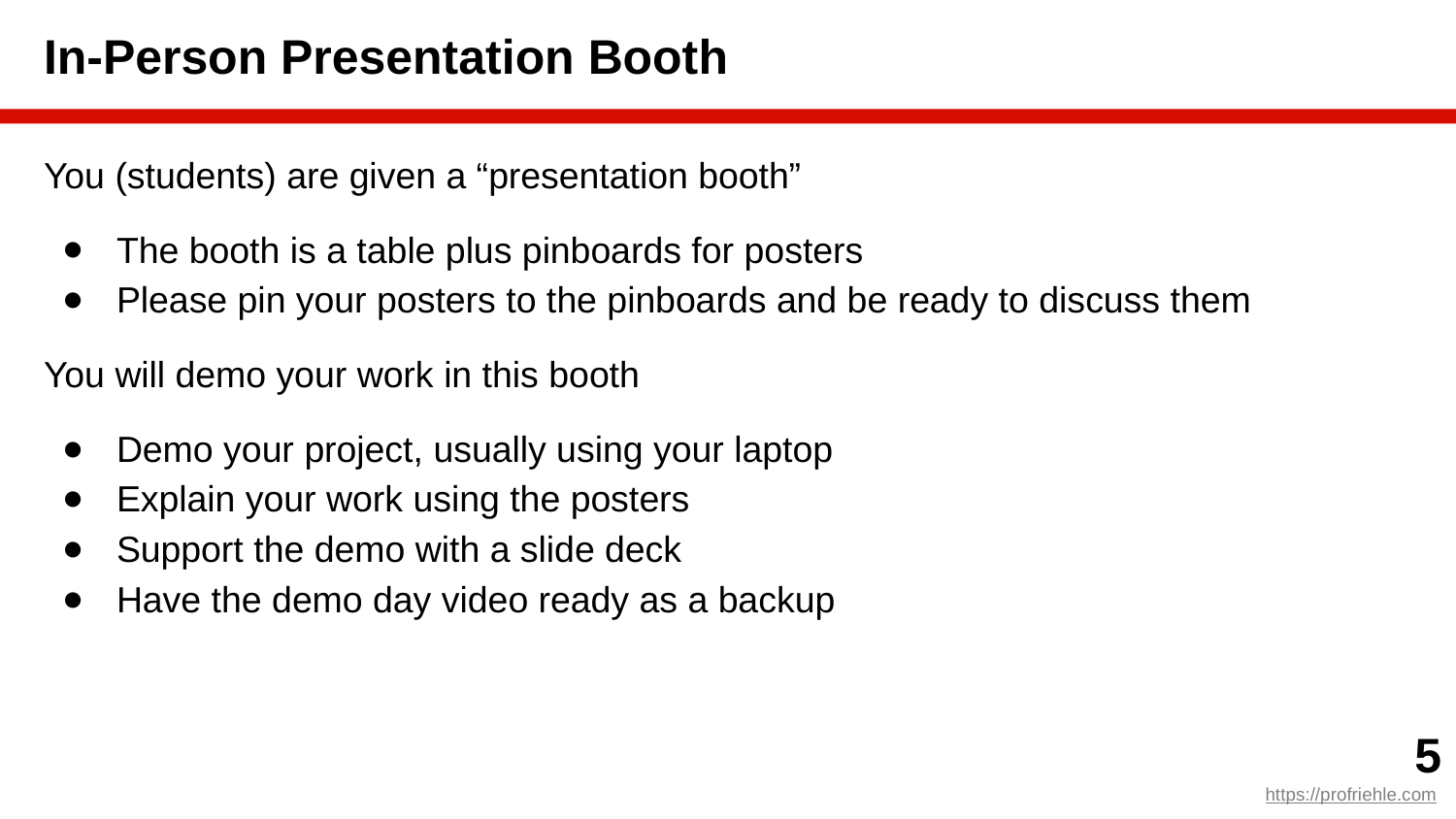

# In-Person Presentation Booth
You (students) are given a “presentation booth”
The booth is a table plus pinboards for posters
Please pin your posters to the pinboards and be ready to discuss them
You will demo your work in this booth
Demo your project, usually using your laptop
Explain your work using the posters
Support the demo with a slide deck
Have the demo day video ready as a backup

5
https://profriehle.com